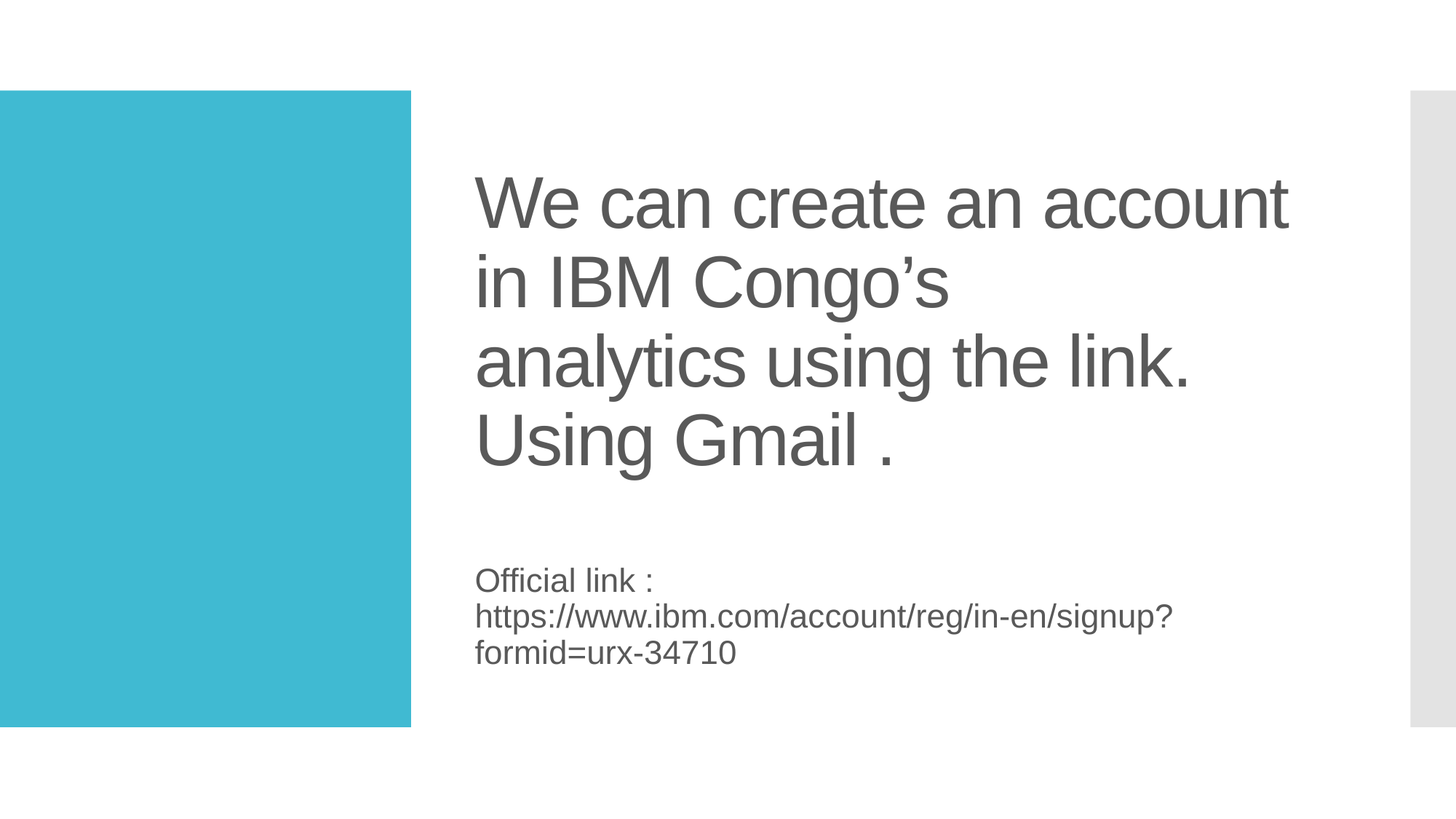

# We can create an account in IBM Congo’s analytics using the link. Using Gmail .
Official link : https://www.ibm.com/account/reg/in-en/signup?formid=urx-34710